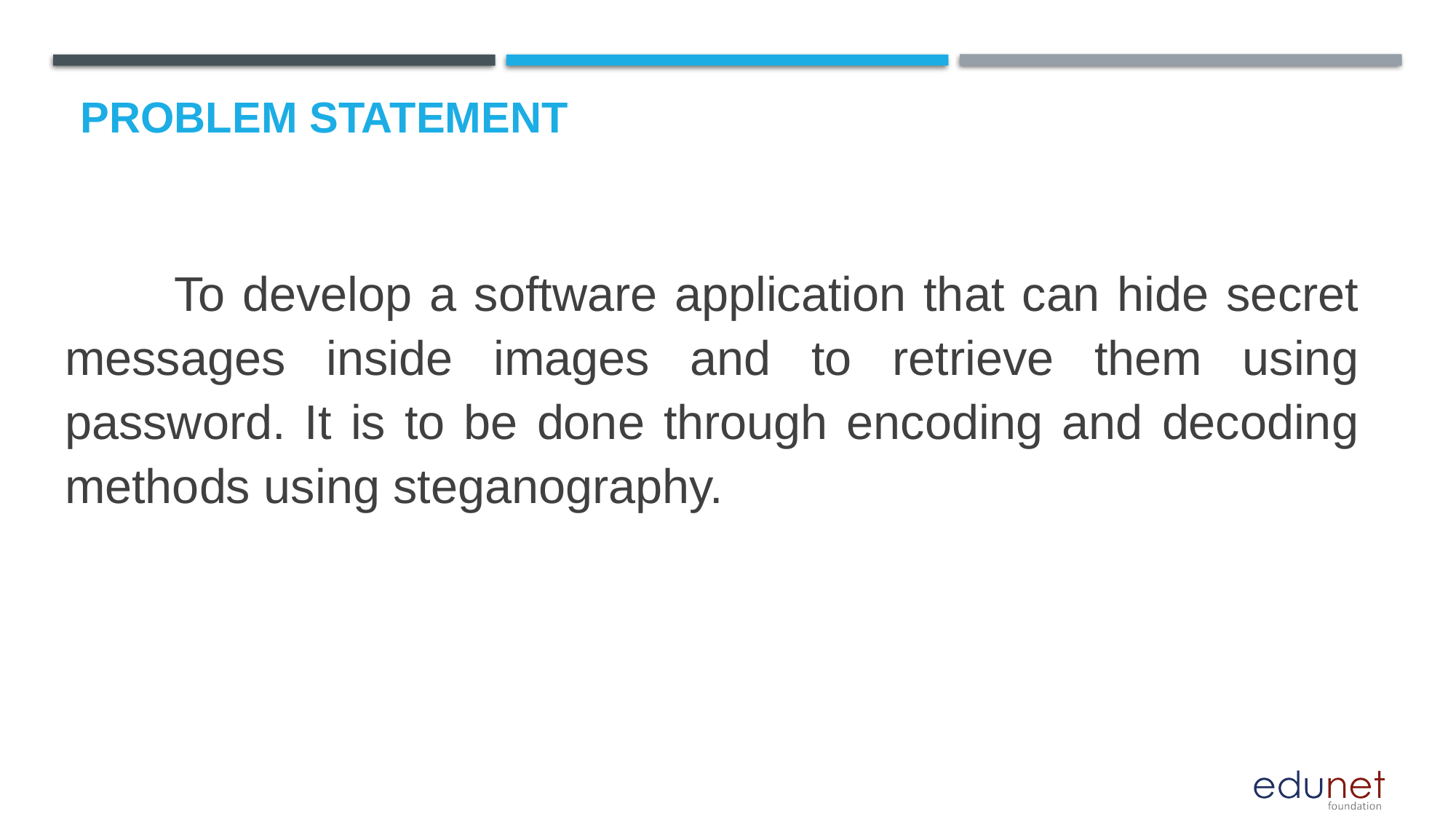

# Problem Statement
	To develop a software application that can hide secret messages inside images and to retrieve them using password. It is to be done through encoding and decoding methods using steganography.